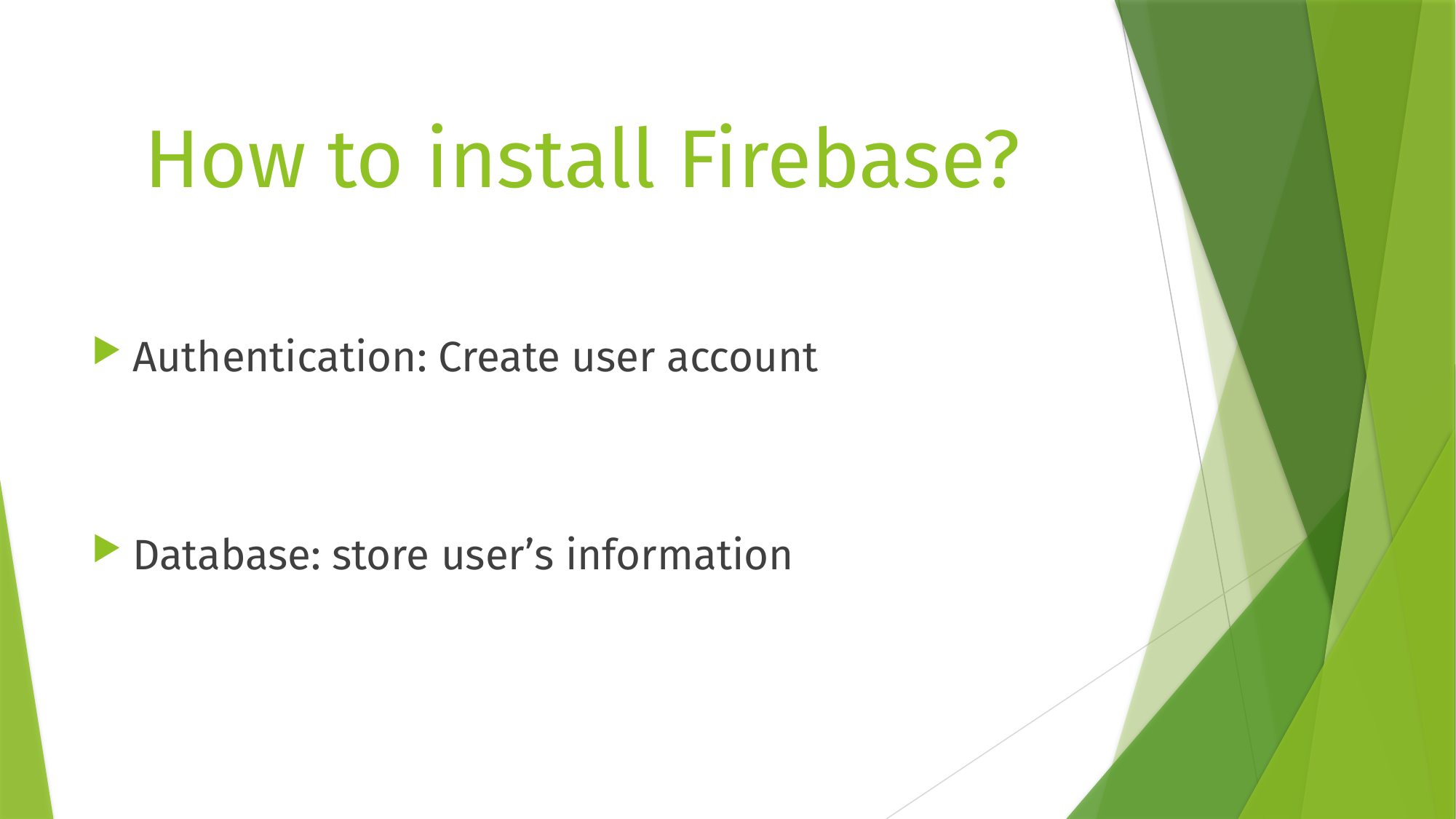

# How to install Firebase?

Authentication: Create user account

Database: store user’s information